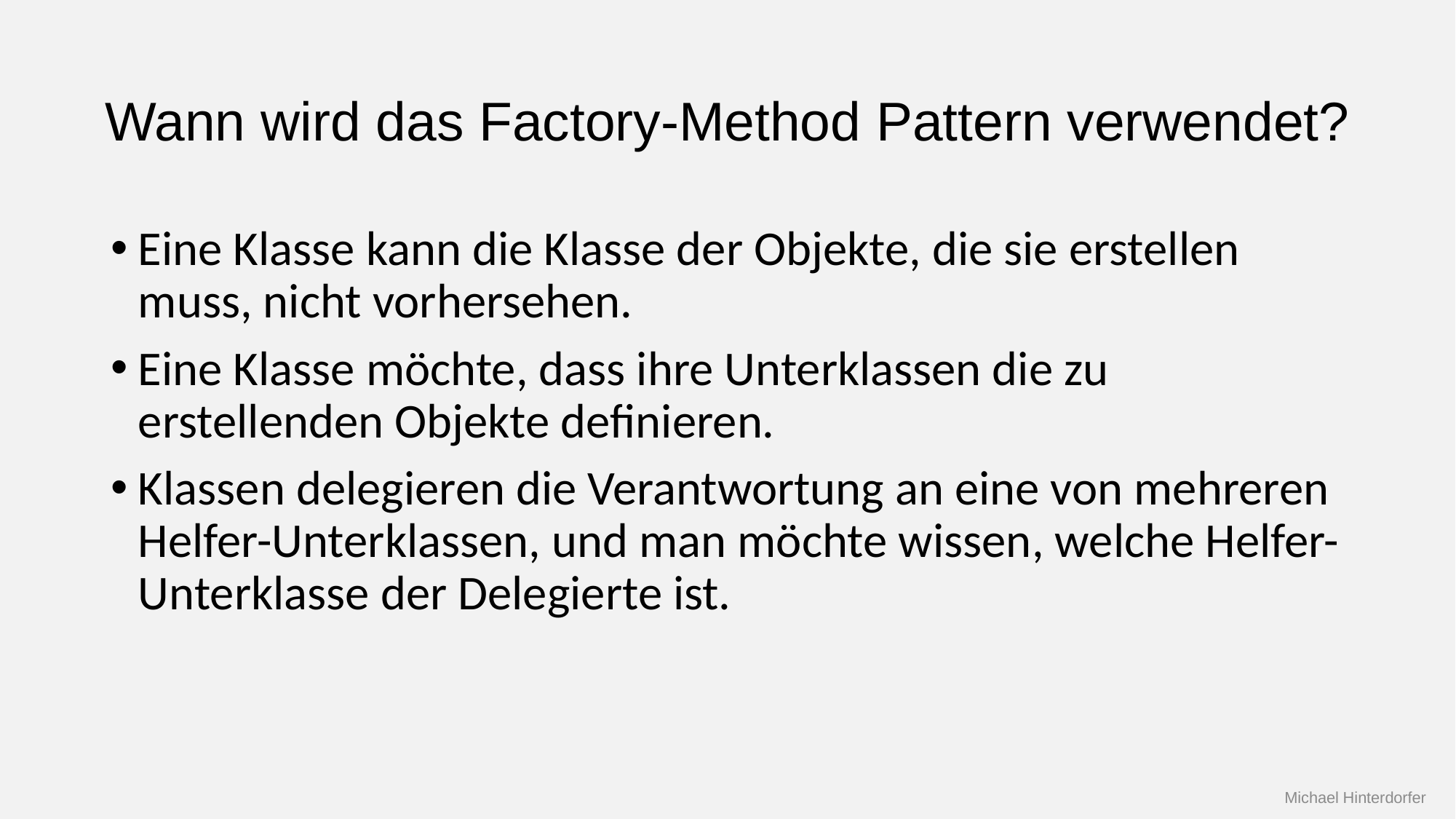

# Wann wird das Factory-Method Pattern verwendet?
Eine Klasse kann die Klasse der Objekte, die sie erstellen muss, nicht vorhersehen.
Eine Klasse möchte, dass ihre Unterklassen die zu erstellenden Objekte definieren.
Klassen delegieren die Verantwortung an eine von mehreren Helfer-Unterklassen, und man möchte wissen, welche Helfer-Unterklasse der Delegierte ist.

Michael Hinterdorfer